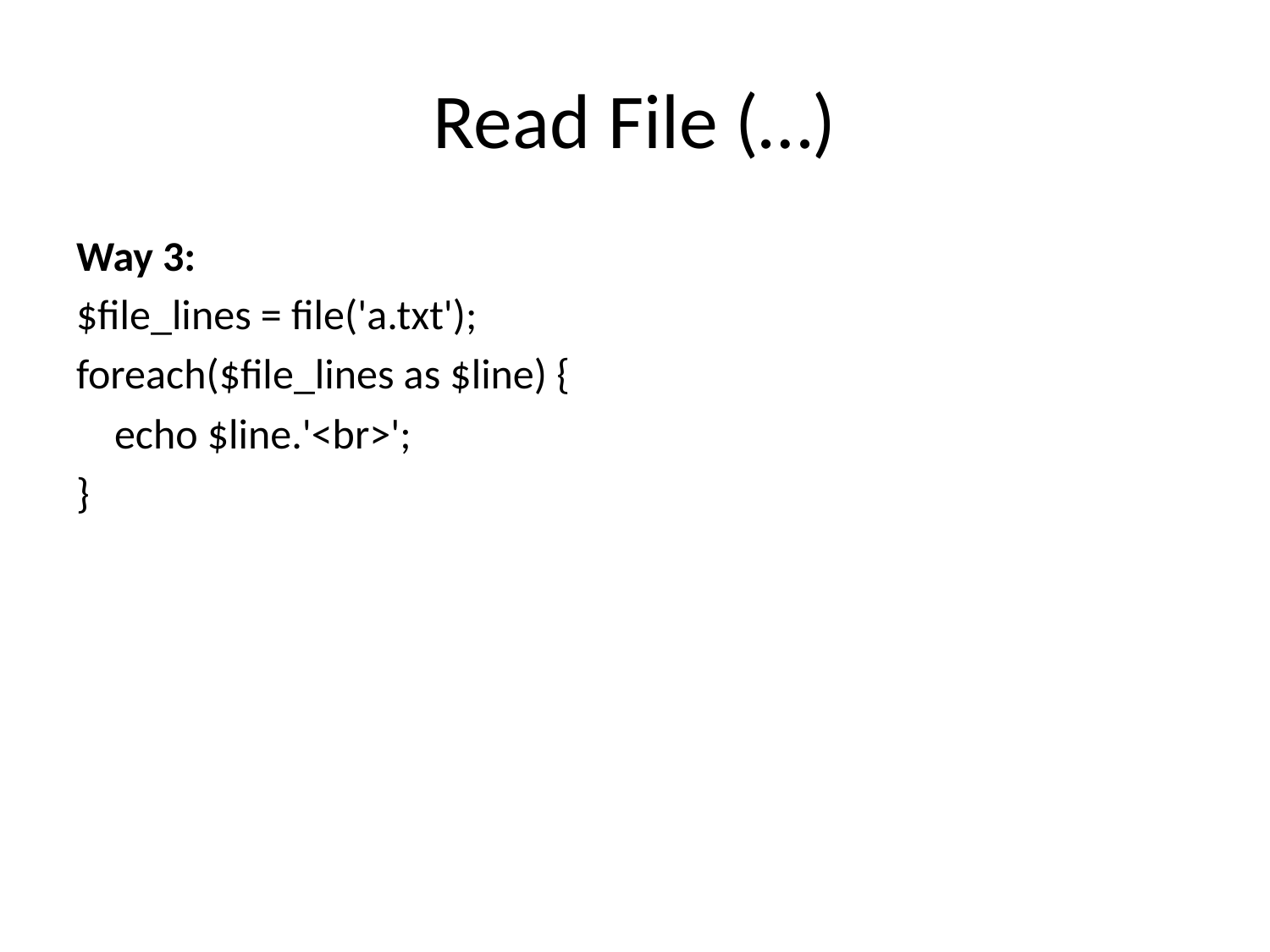

# Read File (…)
Way 3:
$file_lines = file('a.txt');
foreach($file_lines as $line) {
    echo $line.'<br>';
}